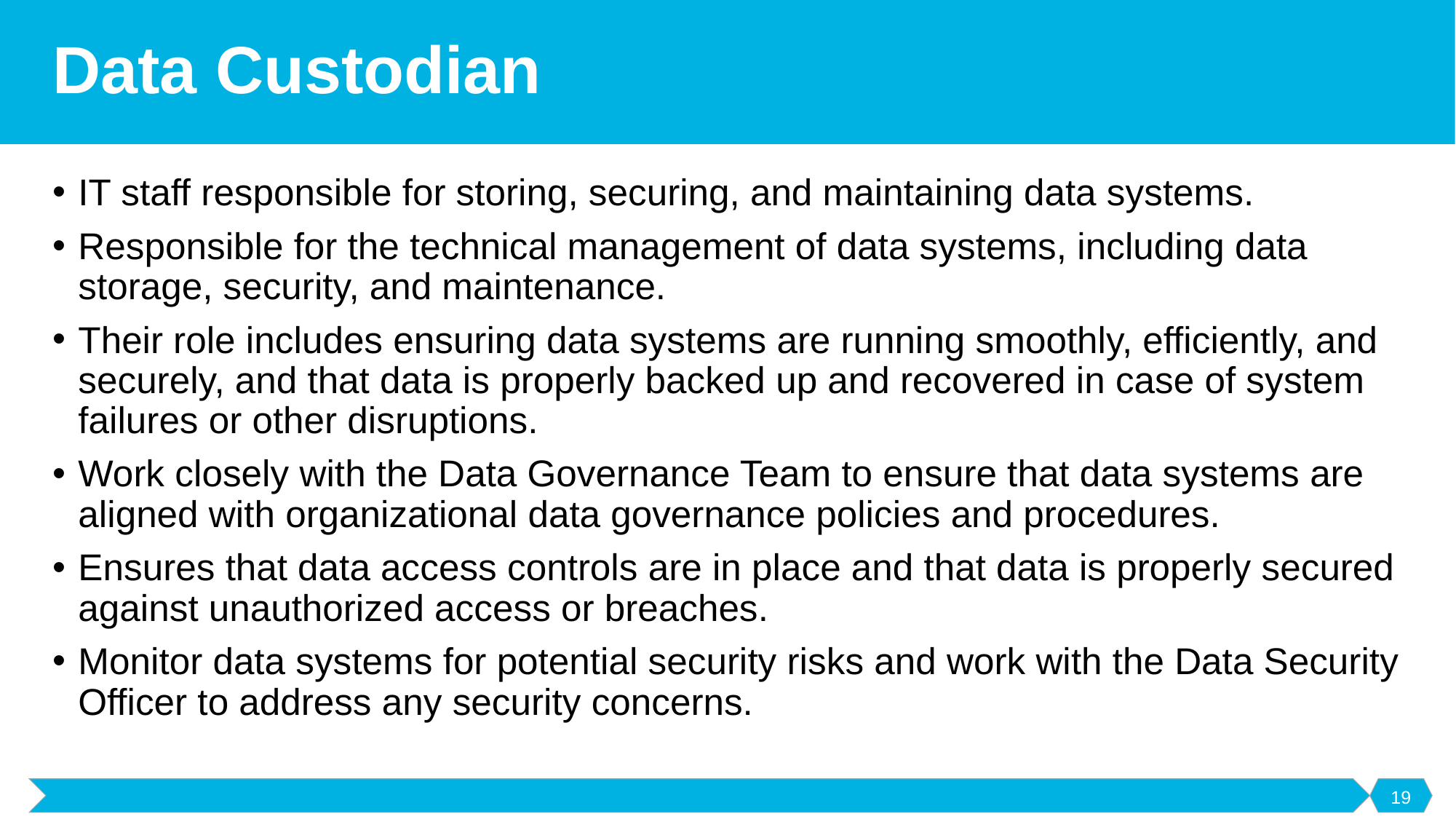

# Data Custodian
IT staff responsible for storing, securing, and maintaining data systems.
Responsible for the technical management of data systems, including data storage, security, and maintenance.
Their role includes ensuring data systems are running smoothly, efficiently, and securely, and that data is properly backed up and recovered in case of system failures or other disruptions.
Work closely with the Data Governance Team to ensure that data systems are aligned with organizational data governance policies and procedures.
Ensures that data access controls are in place and that data is properly secured against unauthorized access or breaches.
Monitor data systems for potential security risks and work with the Data Security Officer to address any security concerns.

19